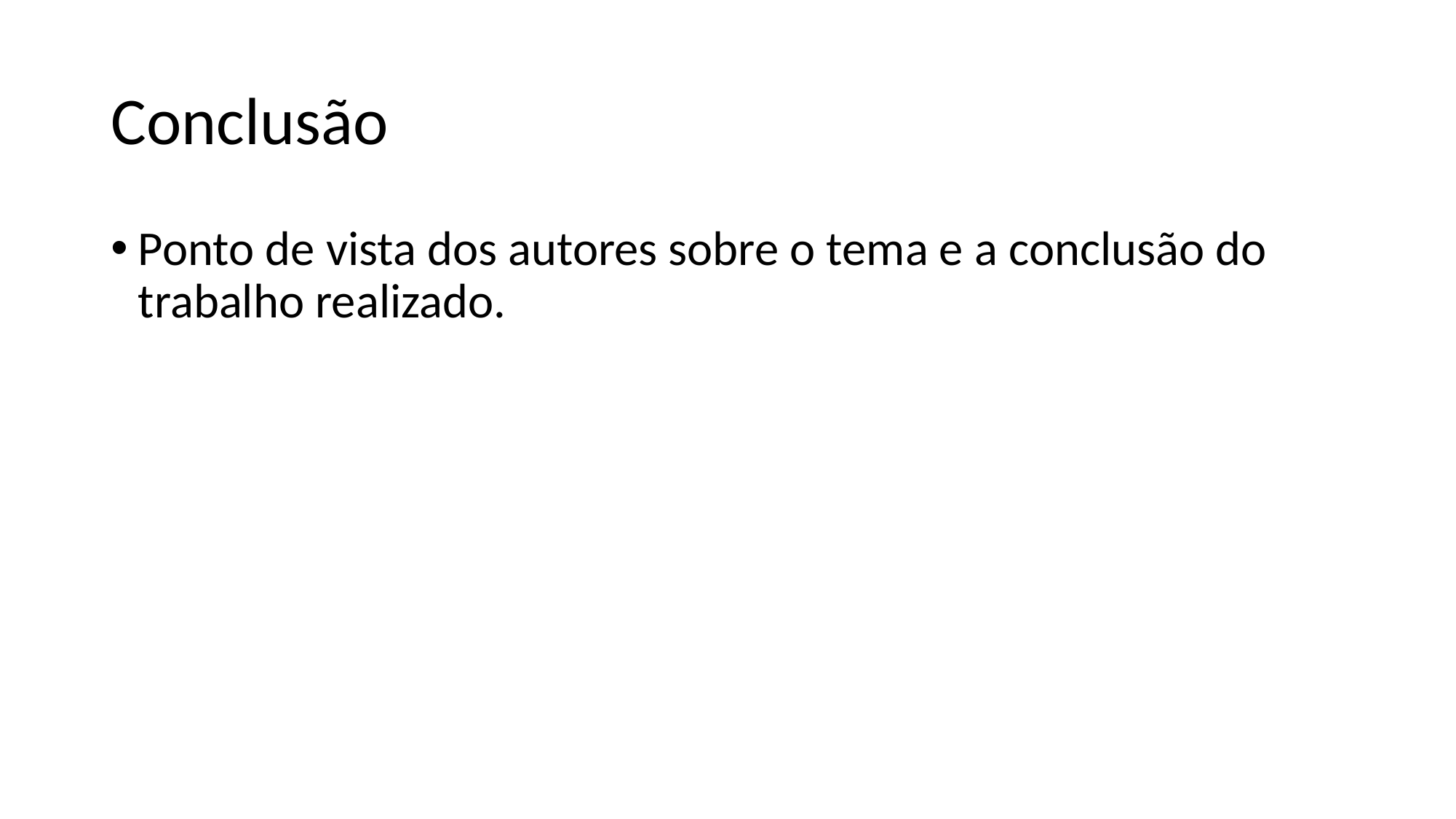

# Conclusão
Ponto de vista dos autores sobre o tema e a conclusão do trabalho realizado.